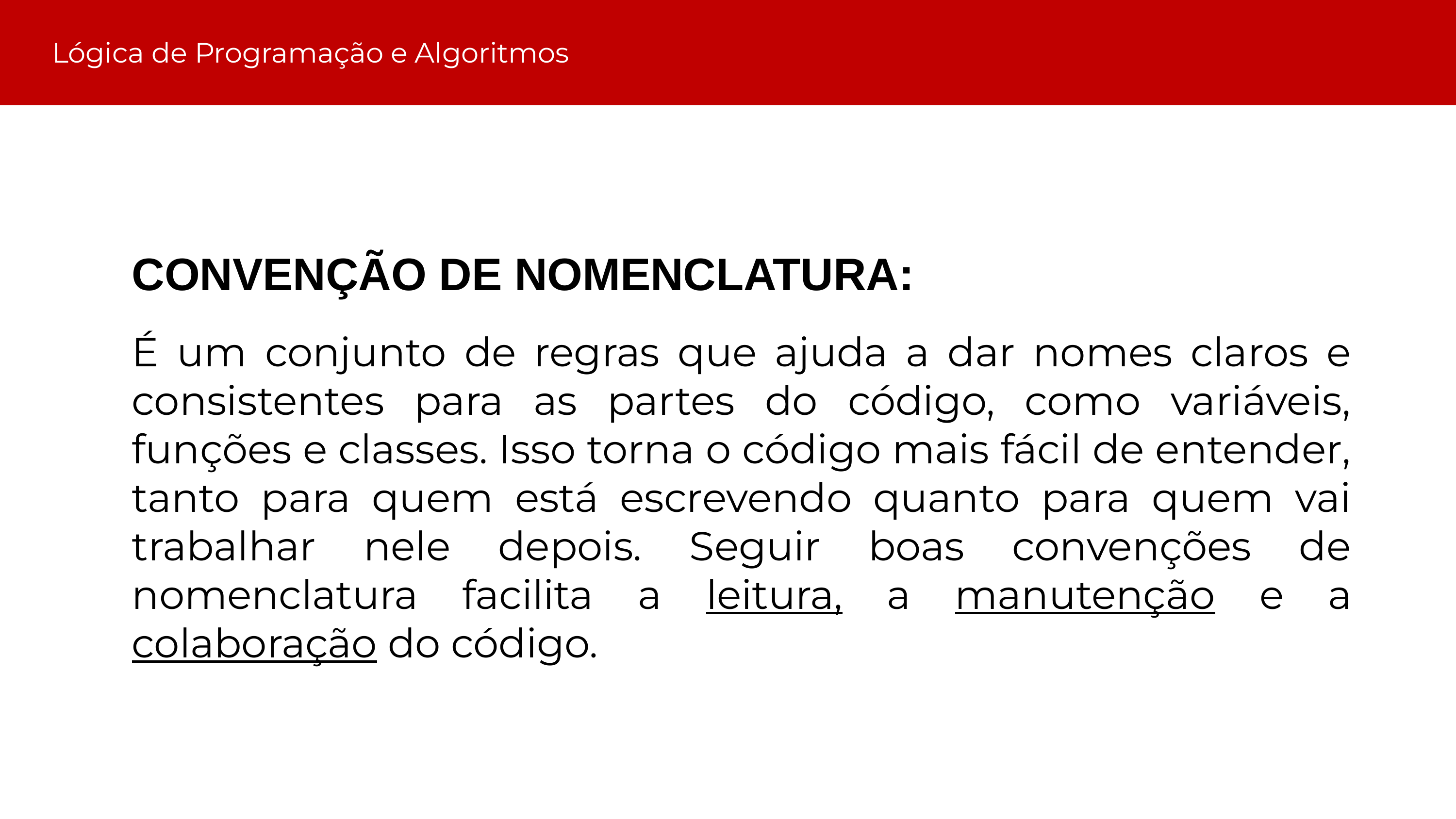

Lógica de Programação e Algoritmos
CONVENÇÃO DE NOMENCLATURA:
É um conjunto de regras que ajuda a dar nomes claros e consistentes para as partes do código, como variáveis, funções e classes. Isso torna o código mais fácil de entender, tanto para quem está escrevendo quanto para quem vai trabalhar nele depois. Seguir boas convenções de nomenclatura facilita a leitura, a manutenção e a colaboração do código.